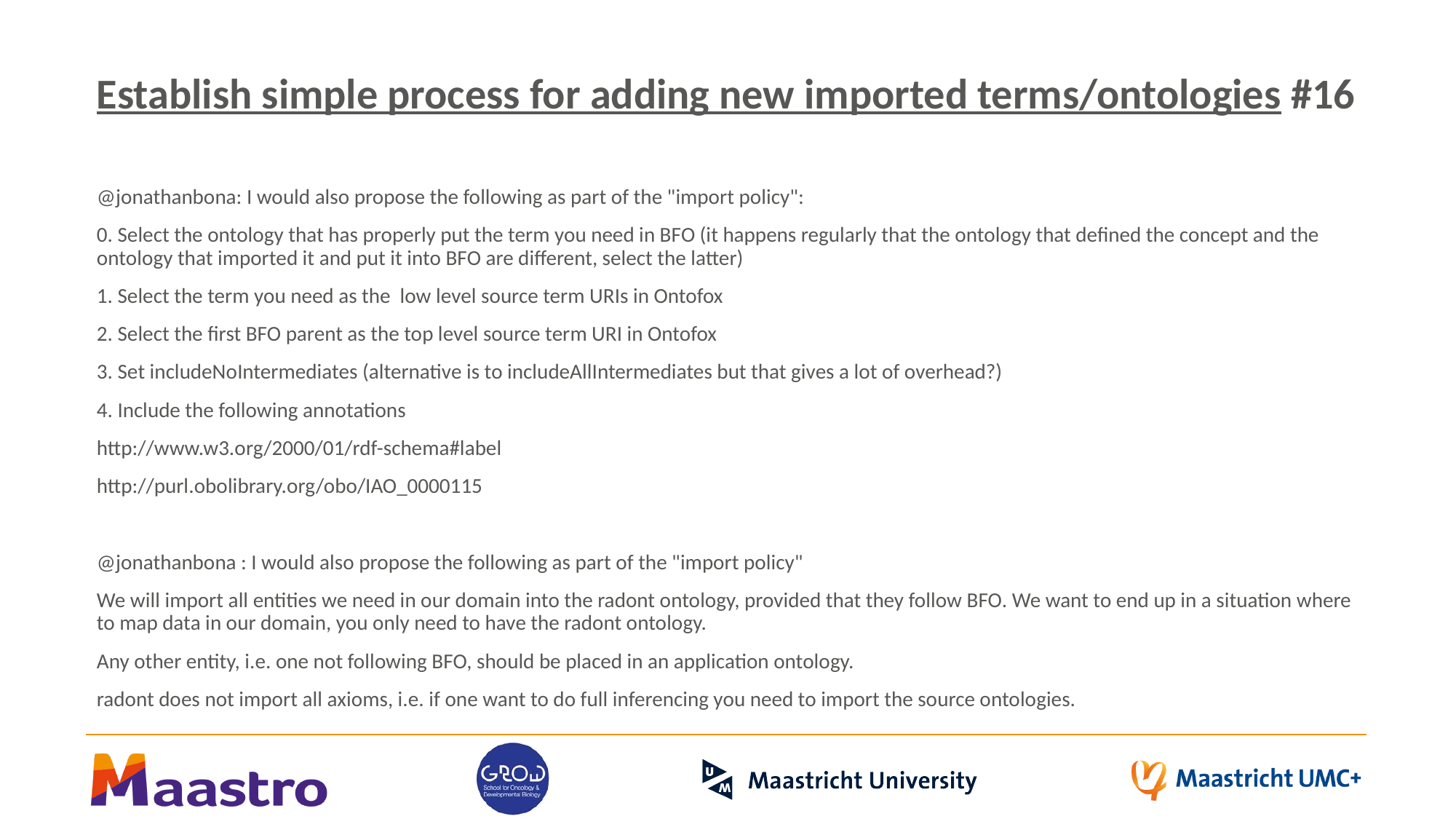

# Establish simple process for adding new imported terms/ontologies #16
@jonathanbona: I would also propose the following as part of the "import policy":
0. Select the ontology that has properly put the term you need in BFO (it happens regularly that the ontology that defined the concept and the ontology that imported it and put it into BFO are different, select the latter)
1. Select the term you need as the  low level source term URIs in Ontofox
2. Select the first BFO parent as the top level source term URI in Ontofox
3. Set includeNoIntermediates (alternative is to includeAllIntermediates but that gives a lot of overhead?)
4. Include the following annotations
http://www.w3.org/2000/01/rdf-schema#label
http://purl.obolibrary.org/obo/IAO_0000115

@jonathanbona : I would also propose the following as part of the "import policy"
We will import all entities we need in our domain into the radont ontology, provided that they follow BFO. We want to end up in a situation where to map data in our domain, you only need to have the radont ontology.
Any other entity, i.e. one not following BFO, should be placed in an application ontology.
radont does not import all axioms, i.e. if one want to do full inferencing you need to import the source ontologies.